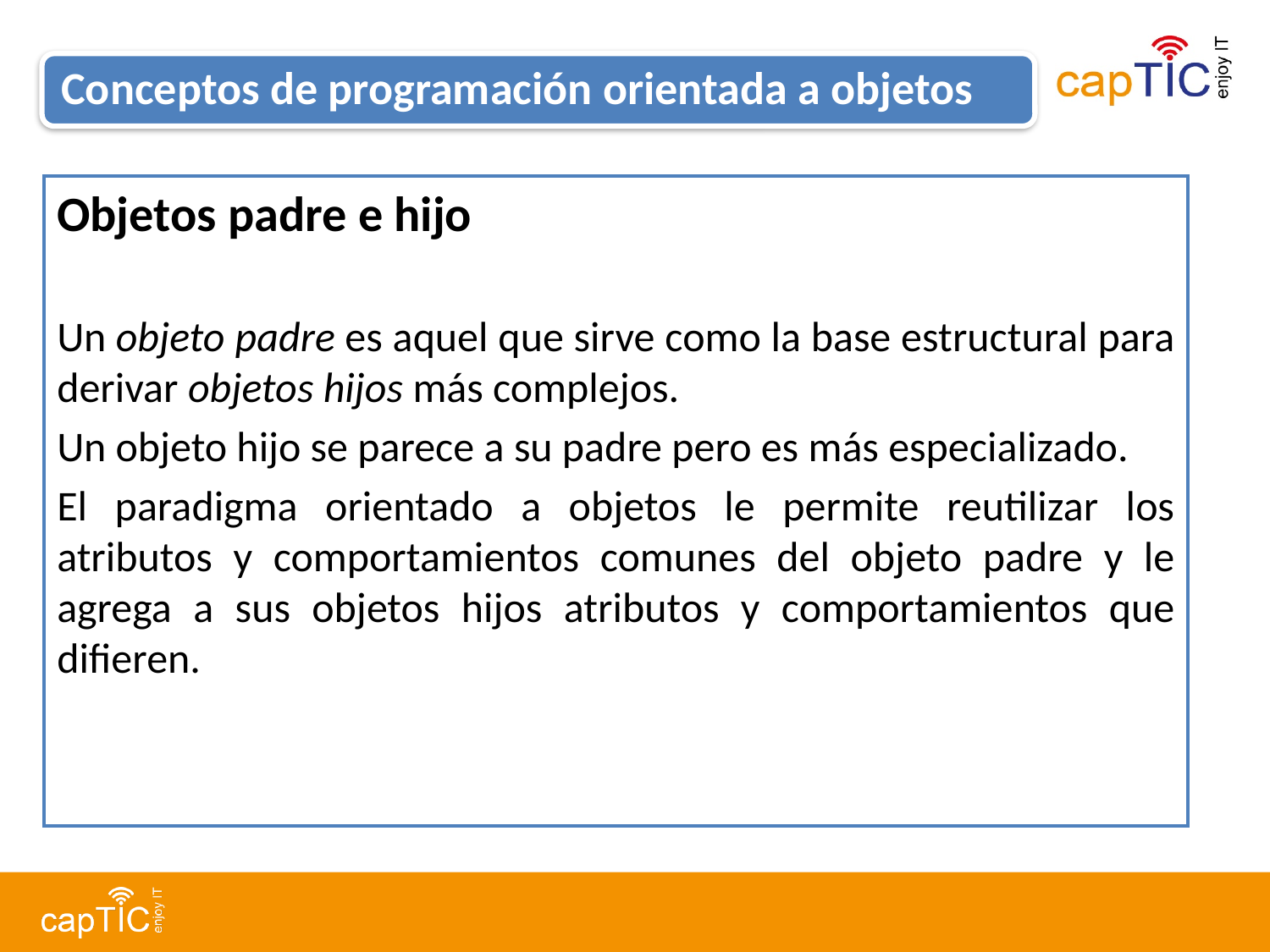

Conceptos de programación orientada a objetos
Objetos padre e hijo

Un objeto padre es aquel que sirve como la base estructural para derivar objetos hijos más complejos.
Un objeto hijo se parece a su padre pero es más especializado.
El paradigma orientado a objetos le permite reutilizar los atributos y comportamientos comunes del objeto padre y le agrega a sus objetos hijos atributos y comportamientos que difieren.